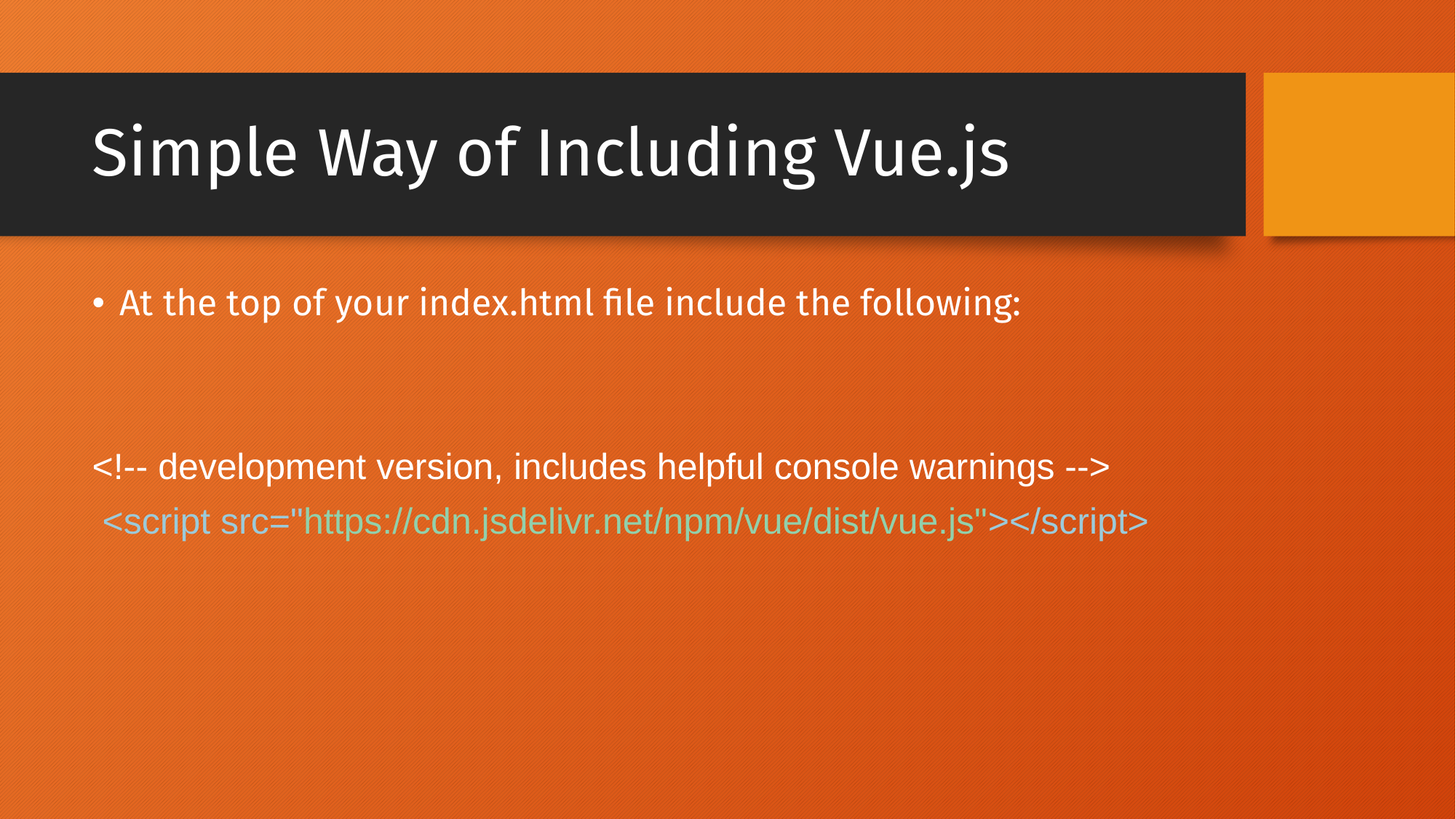

# Simple Way of Including Vue.js
At the top of your index.html file include the following:

<!-- development version, includes helpful console warnings -->
 <script src="https://cdn.jsdelivr.net/npm/vue/dist/vue.js"></script>